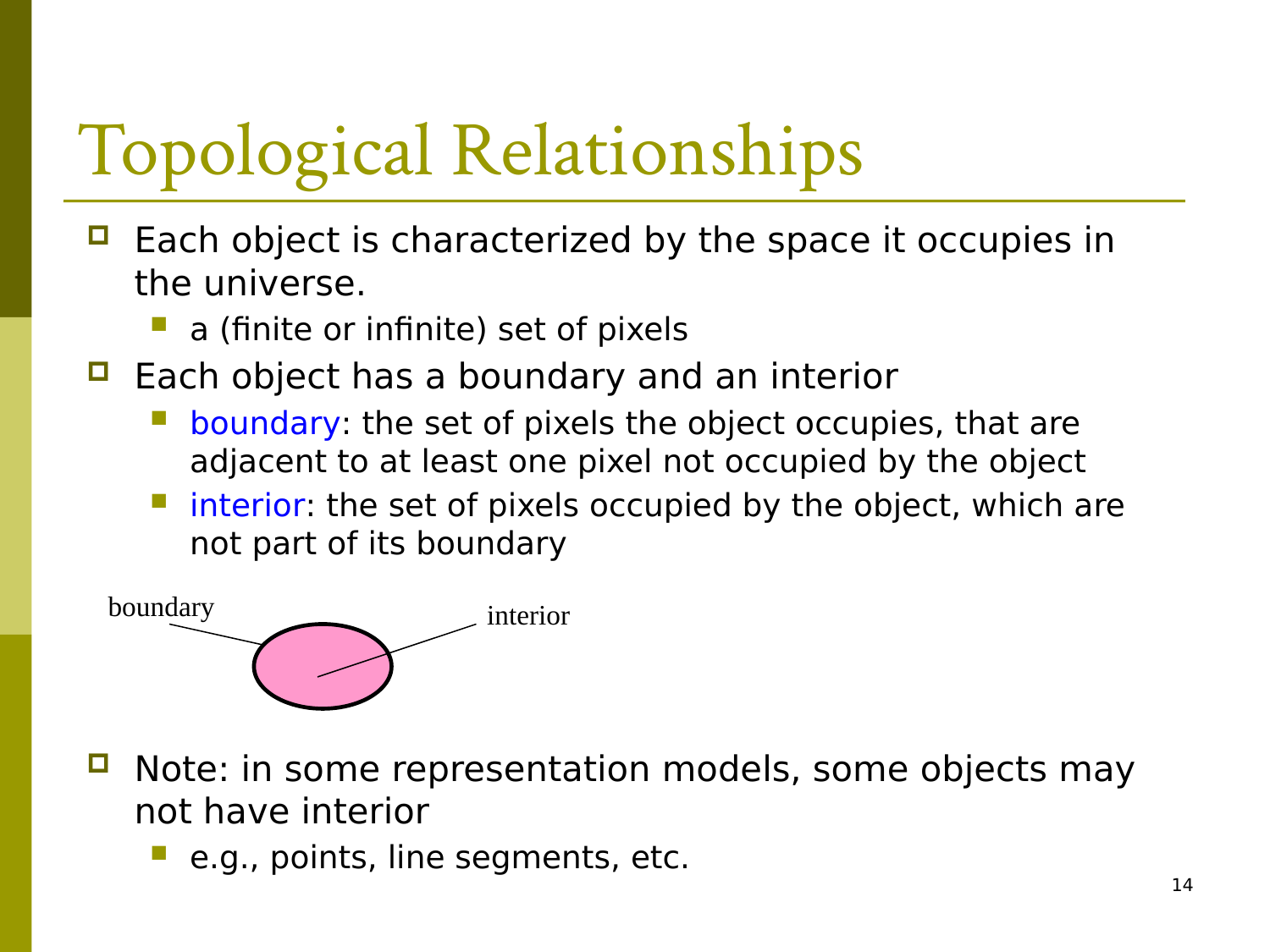

# Topological Relationships
Each object is characterized by the space it occupies in the universe.
a (finite or infinite) set of pixels
Each object has a boundary and an interior
boundary: the set of pixels the object occupies, that are adjacent to at least one pixel not occupied by the object
interior: the set of pixels occupied by the object, which are not part of its boundary

Note: in some representation models, some objects may not have interior
e.g., points, line segments, etc.

boundary
interior

14